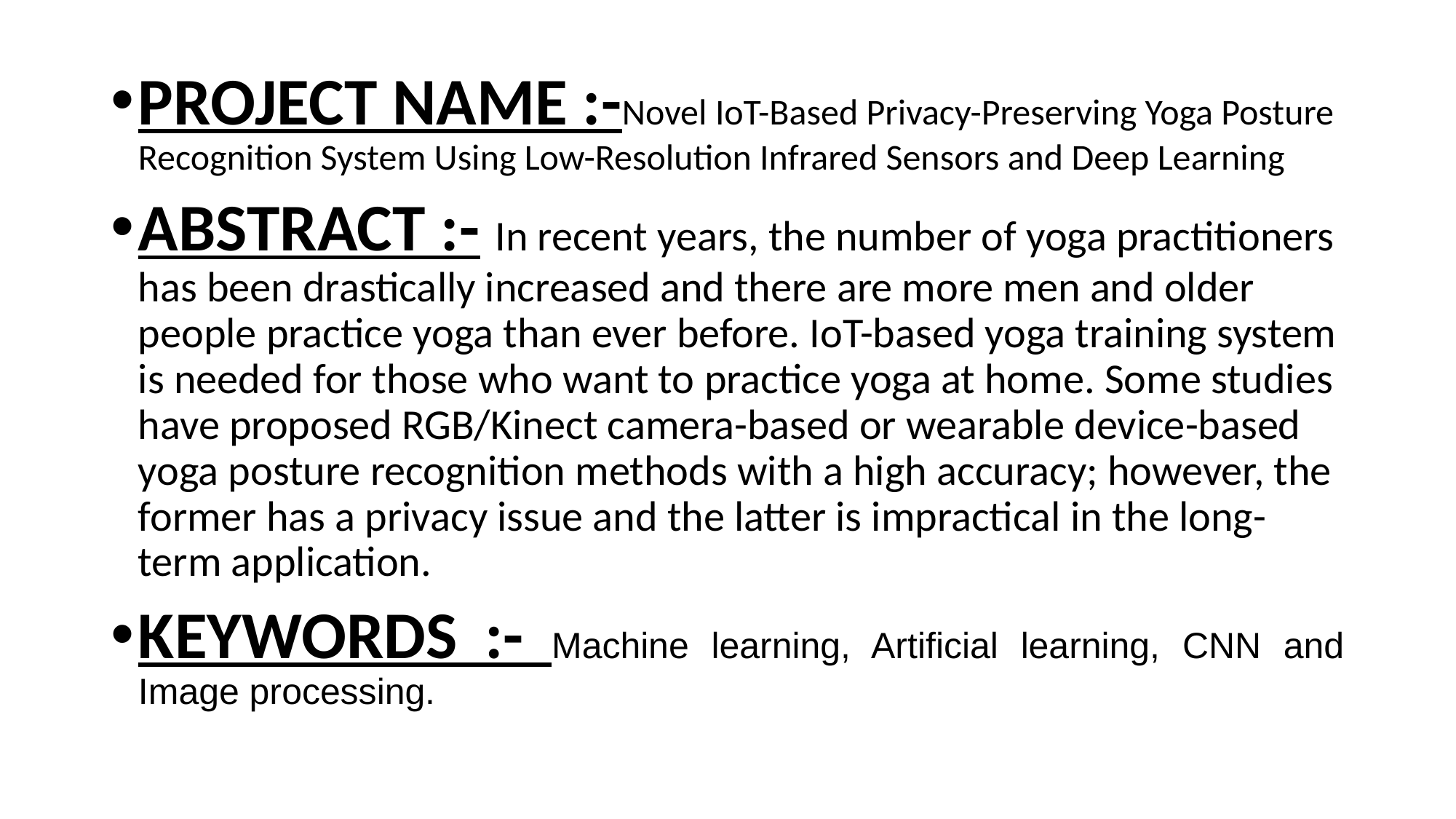

PROJECT NAME :-Novel IoT-Based Privacy-Preserving Yoga Posture Recognition System Using Low-Resolution Infrared Sensors and Deep Learning
ABSTRACT :- In recent years, the number of yoga practitioners has been drastically increased and there are more men and older people practice yoga than ever before. IoT-based yoga training system is needed for those who want to practice yoga at home. Some studies have proposed RGB/Kinect camera-based or wearable device-based yoga posture recognition methods with a high accuracy; however, the former has a privacy issue and the latter is impractical in the long-term application.
KEYWORDS :- Machine learning, Artificial learning, CNN and Image processing.